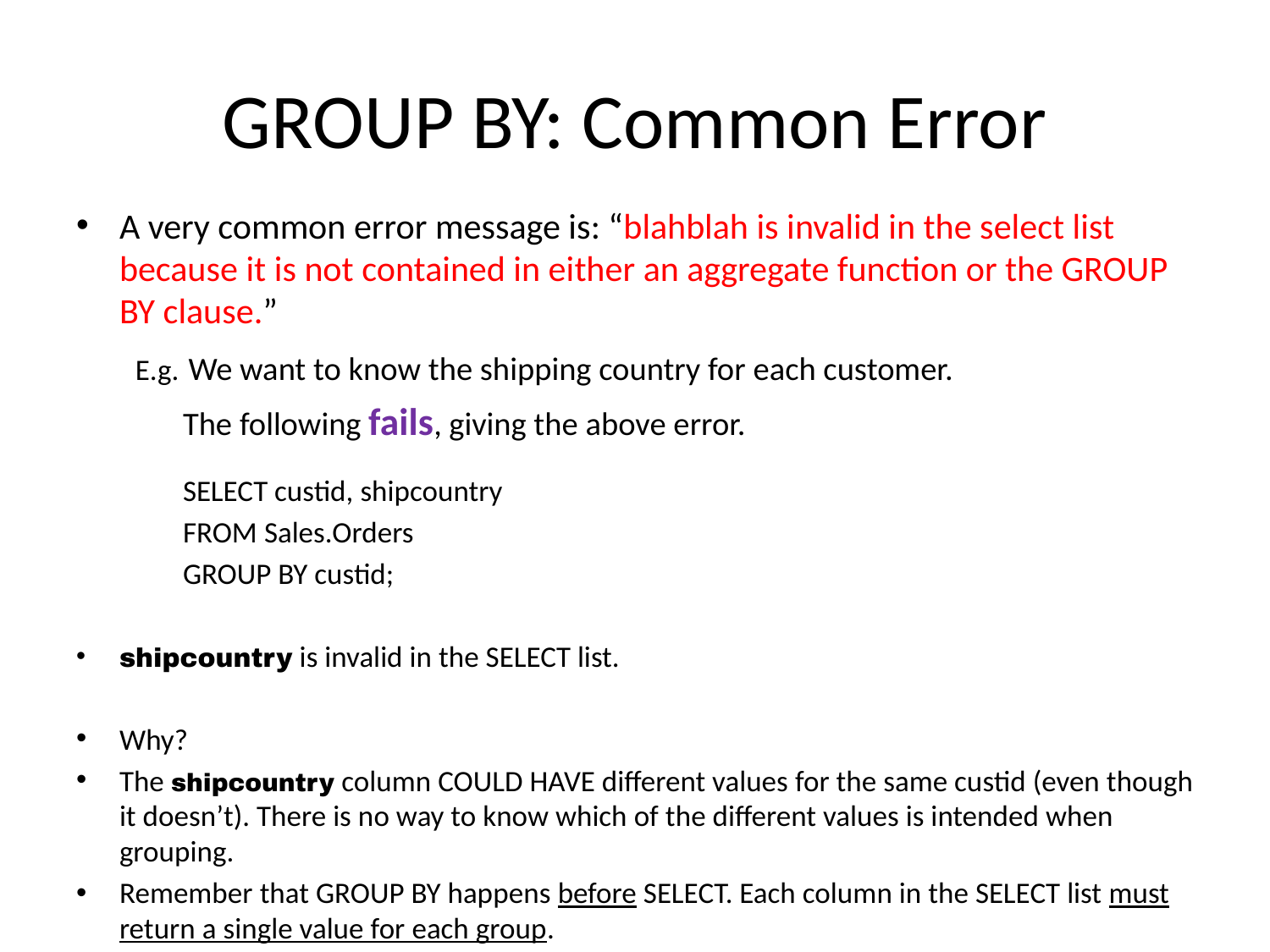

# GROUP BY: Common Error
A very common error message is: “blahblah is invalid in the select list because it is not contained in either an aggregate function or the GROUP BY clause.”
          E.g. We want to know the shipping country for each customer.
	The following fails, giving the above error.

	SELECT custid, shipcountry
	FROM Sales.Orders
	GROUP BY custid;

shipcountry is invalid in the SELECT list.

Why?
The shipcountry column COULD HAVE different values for the same custid (even though it doesn’t). There is no way to know which of the different values is intended when grouping.
Remember that GROUP BY happens before SELECT. Each column in the SELECT list must return a single value for each group.